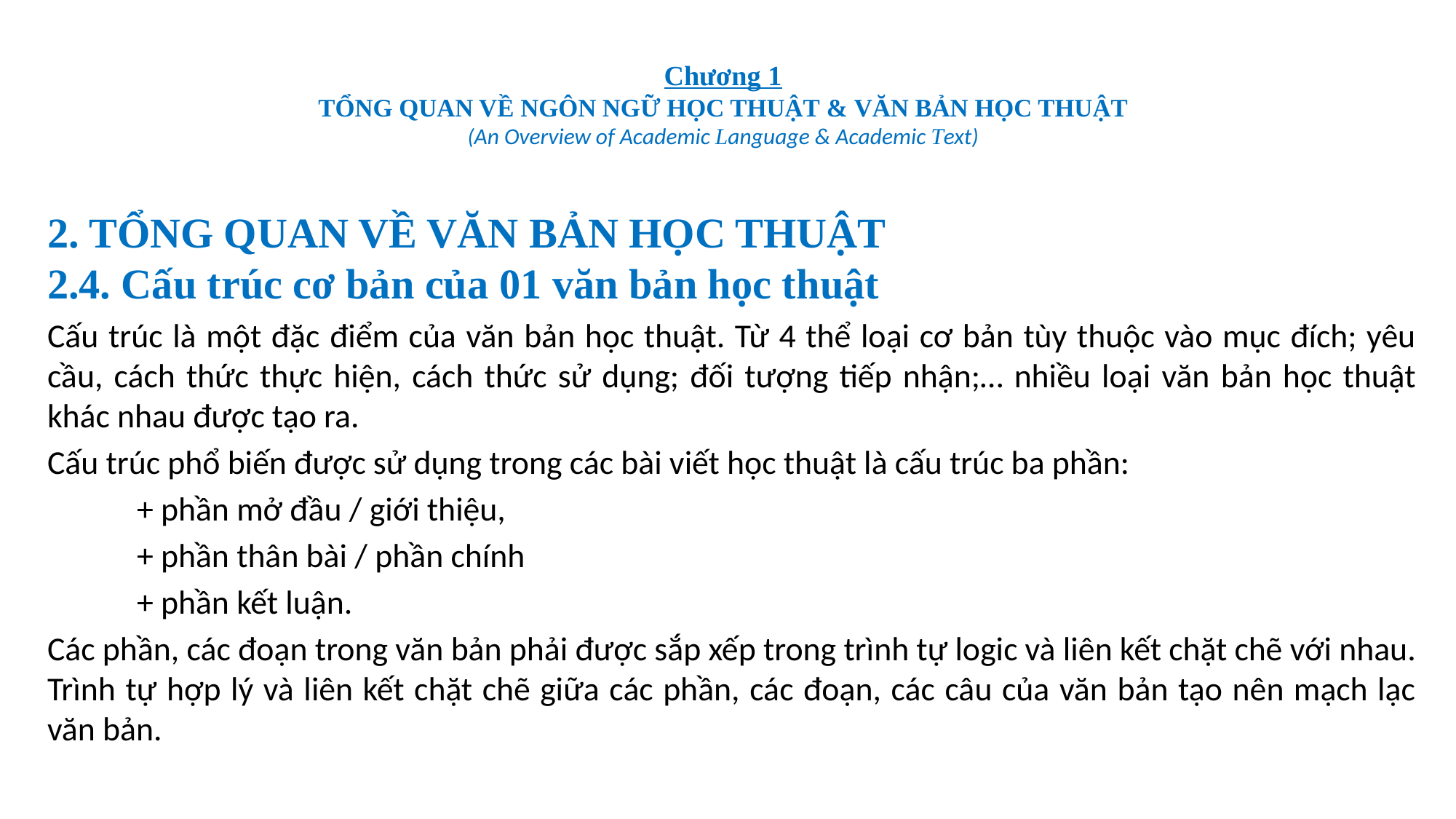

# Chương 1 TỔNG QUAN VỀ NGÔN NGỮ HỌC THUẬT & VĂN BẢN HỌC THUẬT (An Overview of Academic Language & Academic Text)
2. TỔNG QUAN VỀ VĂN BẢN HỌC THUẬT
2.4. Cấu trúc cơ bản của 01 văn bản học thuật
Cấu trúc là một đặc điểm của văn bản học thuật. Từ 4 thể loại cơ bản tùy thuộc vào mục đích; yêu cầu, cách thức thực hiện, cách thức sử dụng; đối tượng tiếp nhận;… nhiều loại văn bản học thuật khác nhau được tạo ra.
Cấu trúc phổ biến được sử dụng trong các bài viết học thuật là cấu trúc ba phần:
            + phần mở đầu / giới thiệu,
            + phần thân bài / phần chính
            + phần kết luận.
Các phần, các đoạn trong văn bản phải được sắp xếp trong trình tự logic và liên kết chặt chẽ với nhau. Trình tự hợp lý và liên kết chặt chẽ giữa các phần, các đoạn, các câu của văn bản tạo nên mạch lạc văn bản.